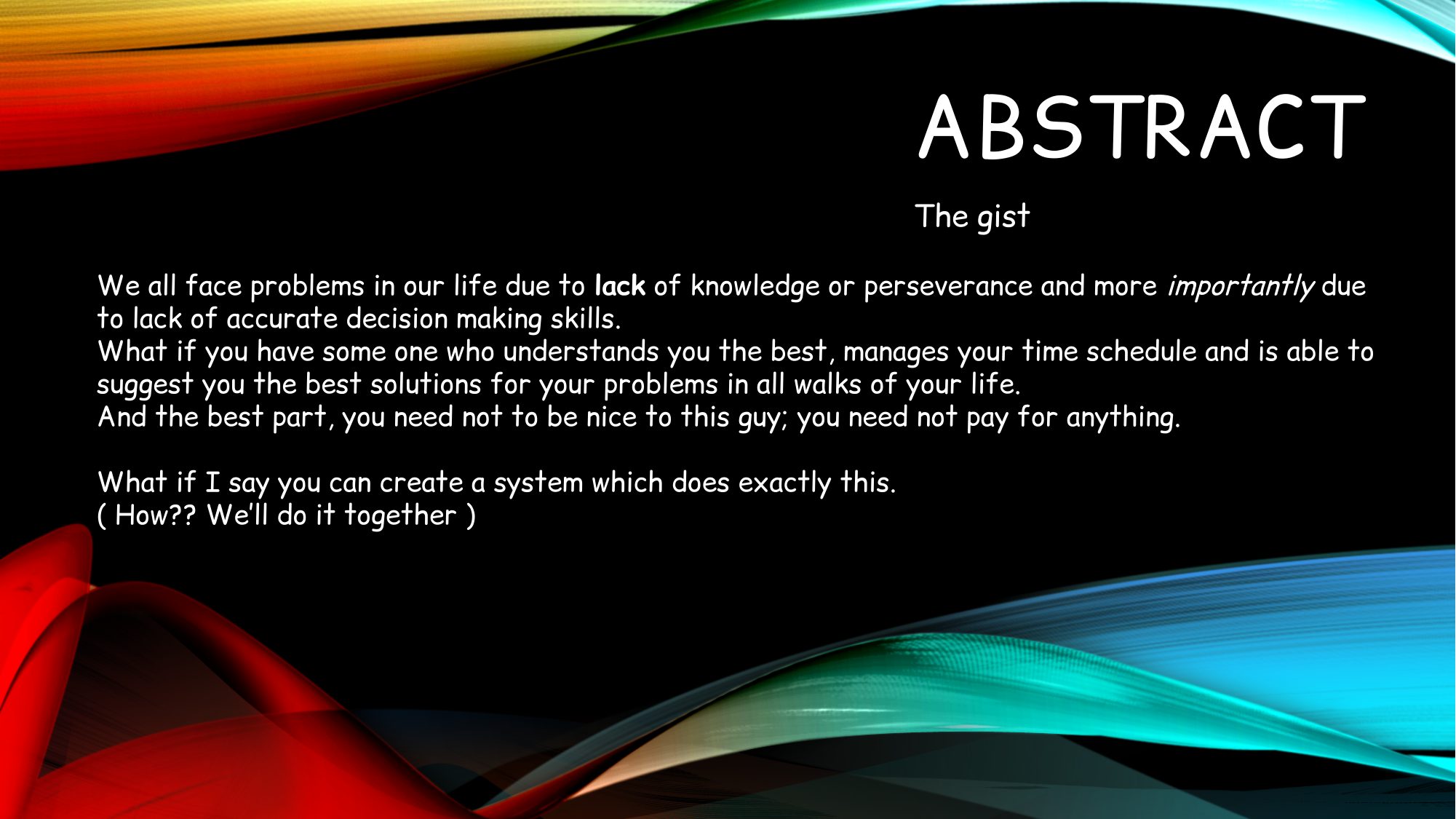

# Abstract
The gist
We all face problems in our life due to lack of knowledge or perseverance and more importantly due to lack of accurate decision making skills.
What if you have some one who understands you the best, manages your time schedule and is able to suggest you the best solutions for your problems in all walks of your life.
And the best part, you need not to be nice to this guy; you need not pay for anything.

What if I say you can create a system which does exactly this.
( How?? We’ll do it together )